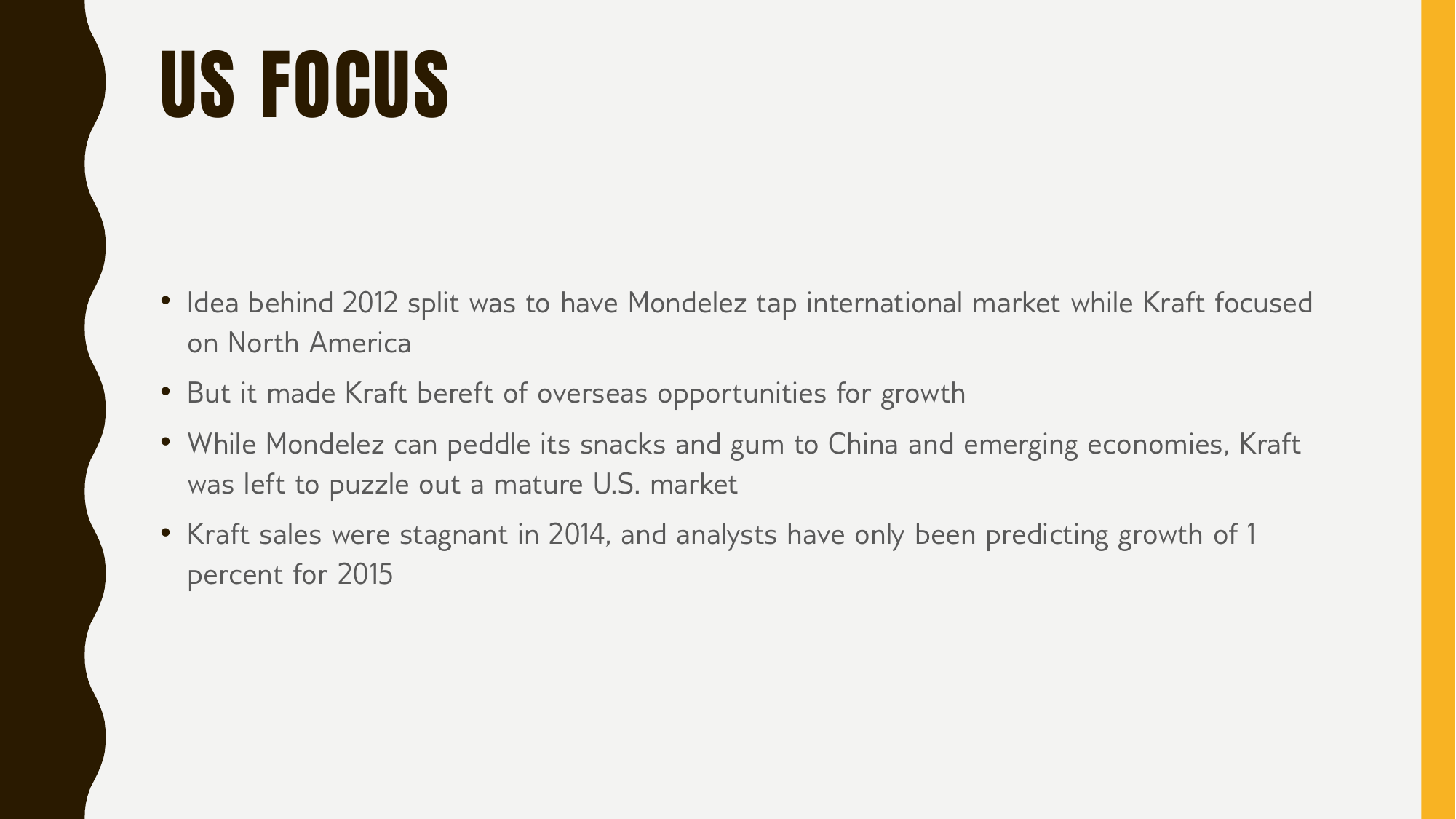

# US Focus
Idea behind 2012 split was to have Mondelez tap international market while Kraft focused on North America
But it made Kraft bereft of overseas opportunities for growth
While Mondelez can peddle its snacks and gum to China and emerging economies, Kraft was left to puzzle out a mature U.S. market
Kraft sales were stagnant in 2014, and analysts have only been predicting growth of 1 percent for 2015